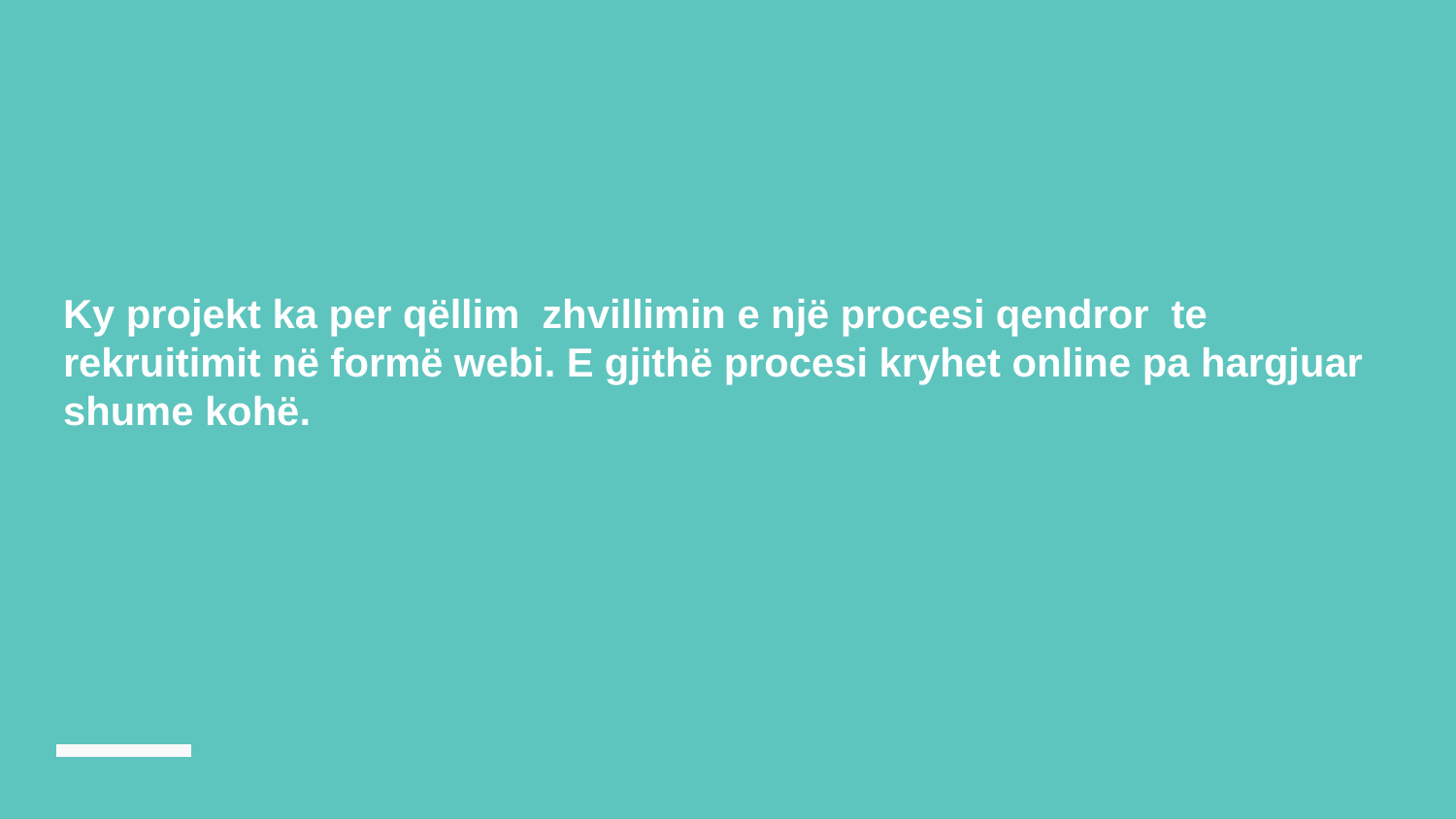

# Ky projekt ka per qëllim  zhvillimin e një procesi qendror  te  rekruitimit në formë webi. E gjithë procesi kryhet online pa hargjuar shume kohë.